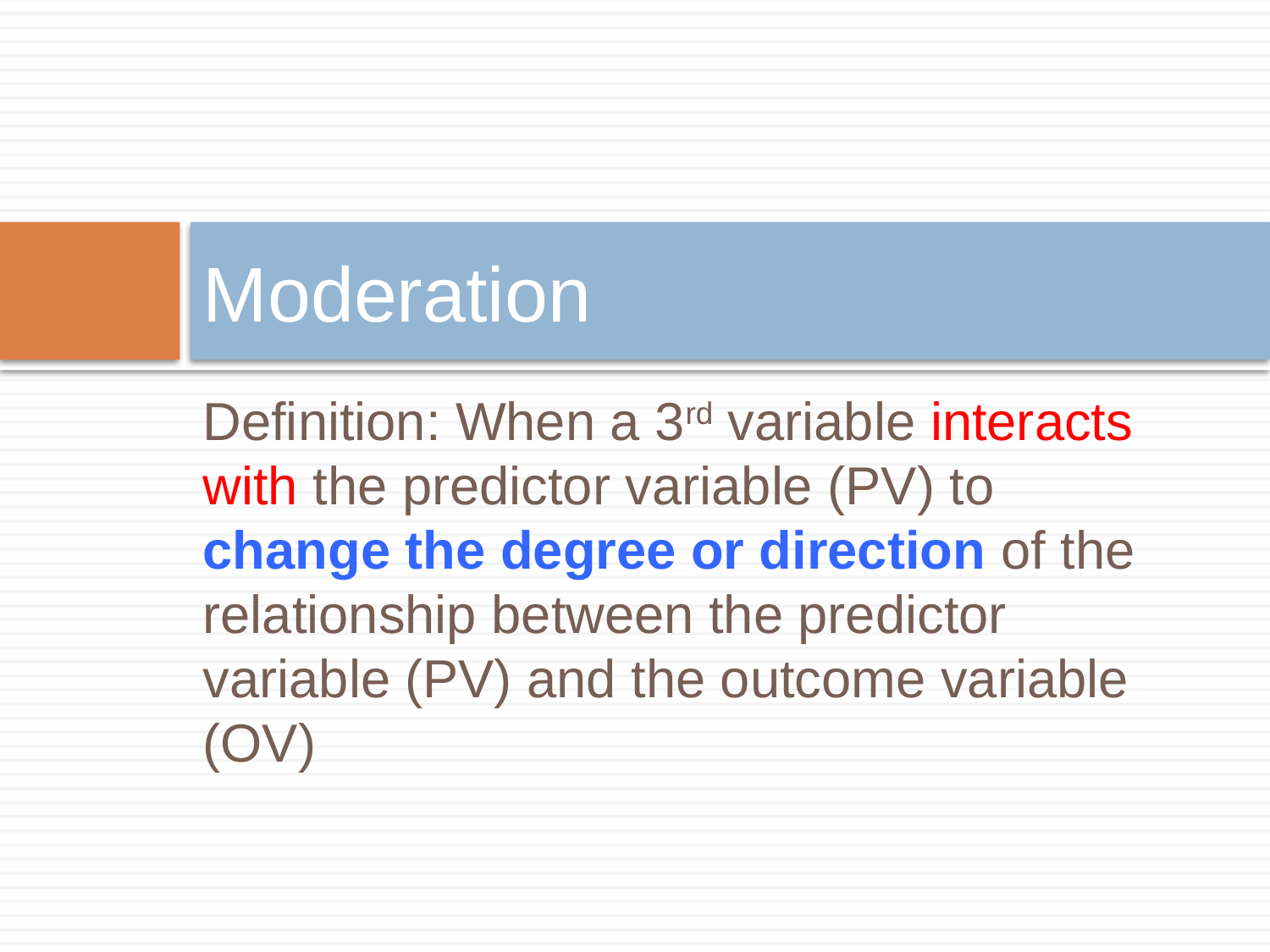

# Moderation
Definition: When a 3rd variable interacts with the predictor variable (PV) to change the degree or direction of the relationship between the predictor variable (PV) and the outcome variable (OV)